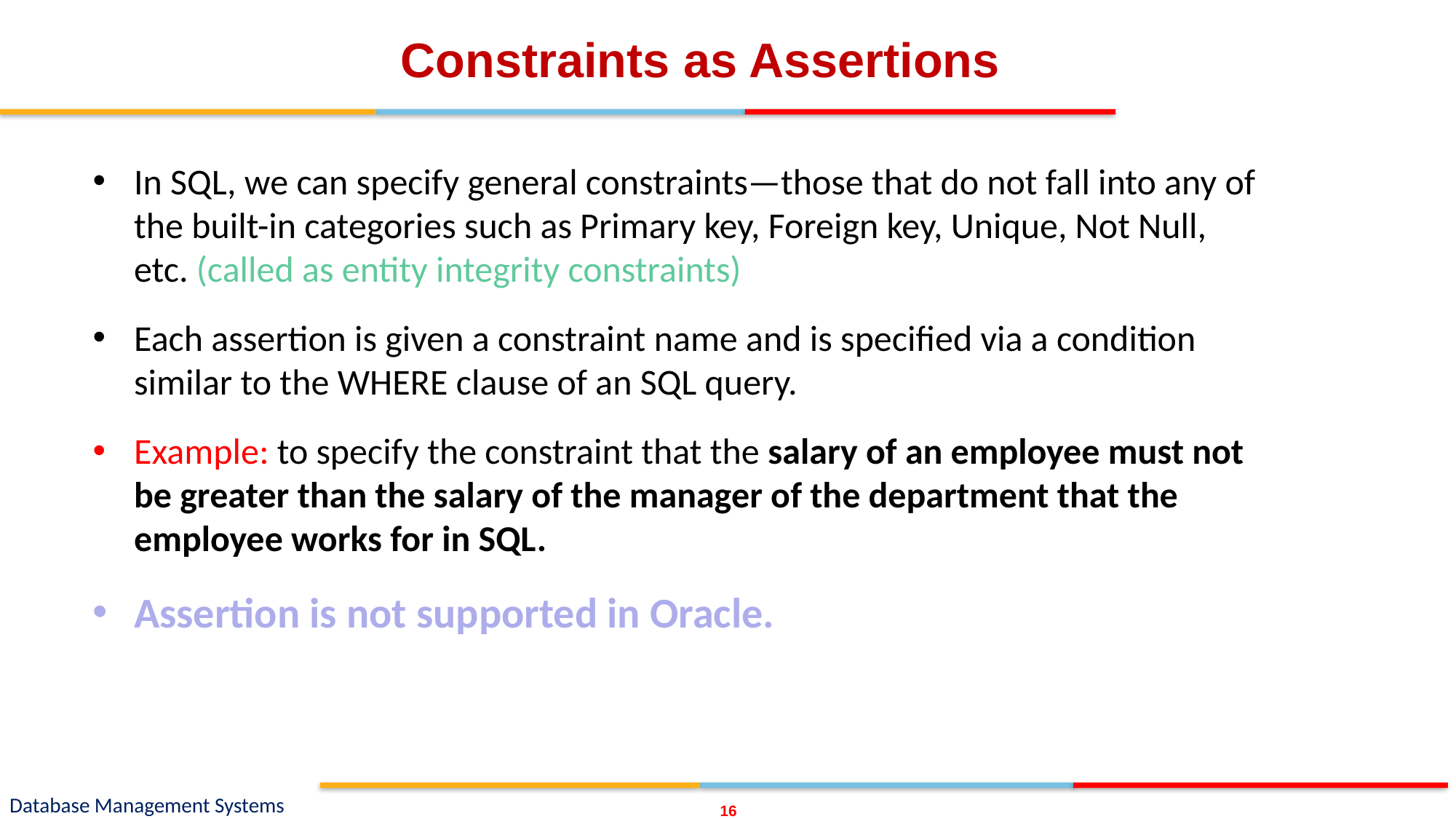

# Constraints as Assertions
In SQL, we can specify general constraints—those that do not fall into any of the built-in categories such as Primary key, Foreign key, Unique, Not Null, etc. (called as entity integrity constraints)
Each assertion is given a constraint name and is specified via a condition similar to the WHERE clause of an SQL query.
Example: to specify the constraint that the salary of an employee must not be greater than the salary of the manager of the department that the employee works for in SQL.
Assertion is not supported in Oracle.